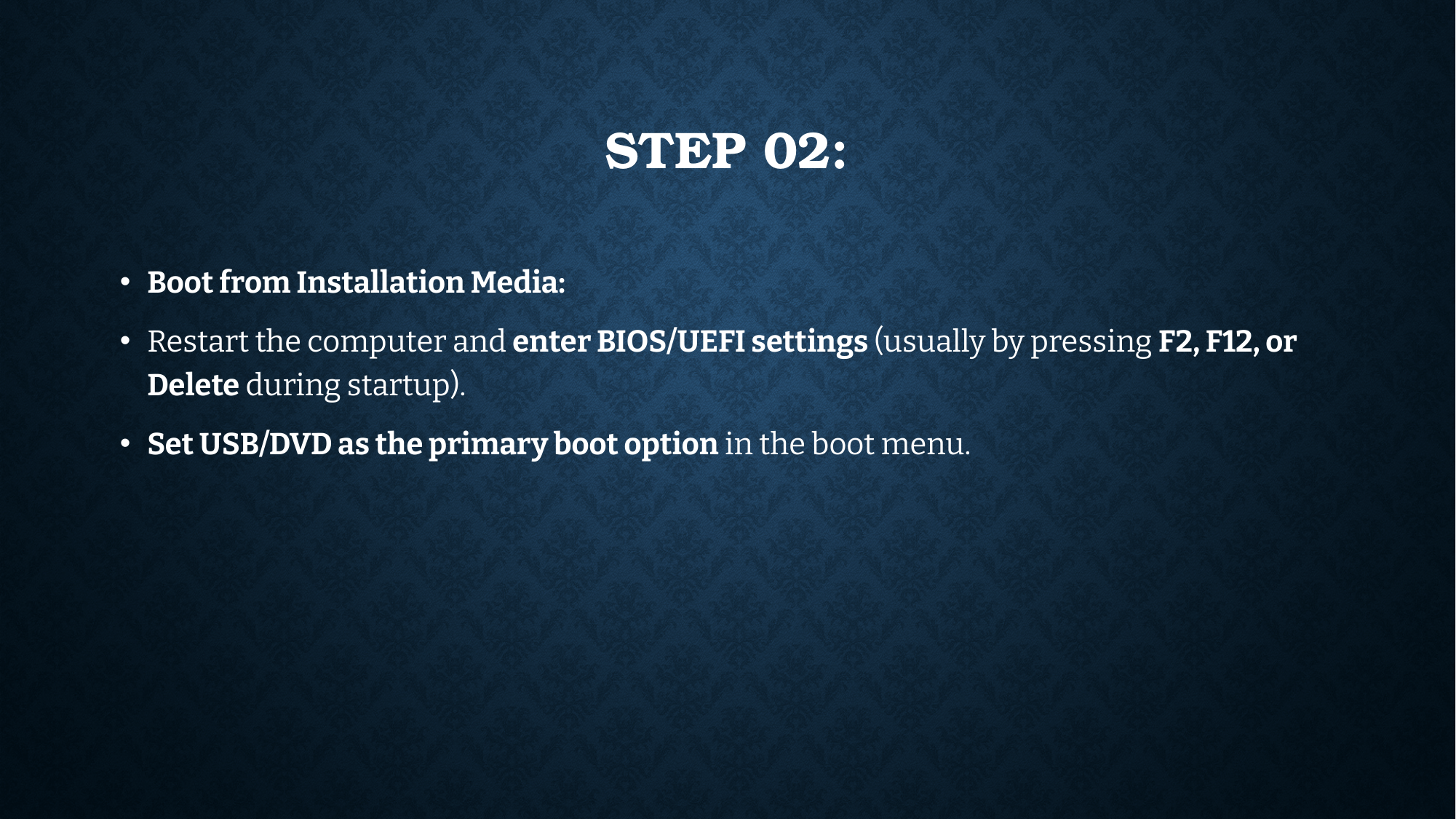

# Step 02:
Boot from Installation Media:
Restart the computer and enter BIOS/UEFI settings (usually by pressing F2, F12, or Delete during startup).
Set USB/DVD as the primary boot option in the boot menu.